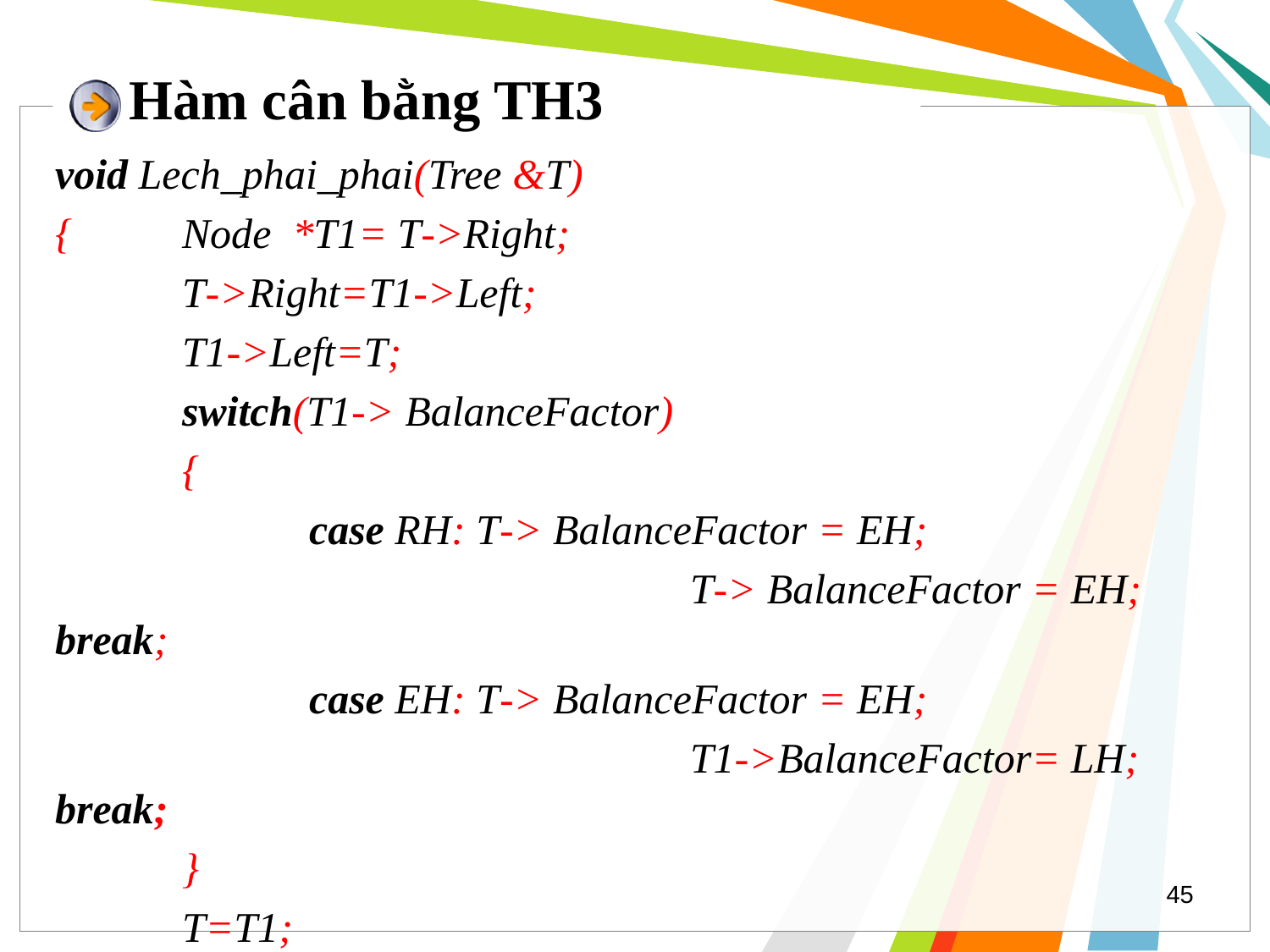

# Hàm cân bằng TH3
void Lech_phai_phai(Tree &T)
{	Node  *T1= T->Right;
	T->Right=T1->Left;
	T1->Left=T;
	switch(T1-> BalanceFactor)
	{
		case RH: T-> BalanceFactor = EH;
					T-> BalanceFactor = EH; break;
		case EH: T-> BalanceFactor = EH;
					T1->BalanceFactor= LH; break;
	}
	T=T1;
}
45